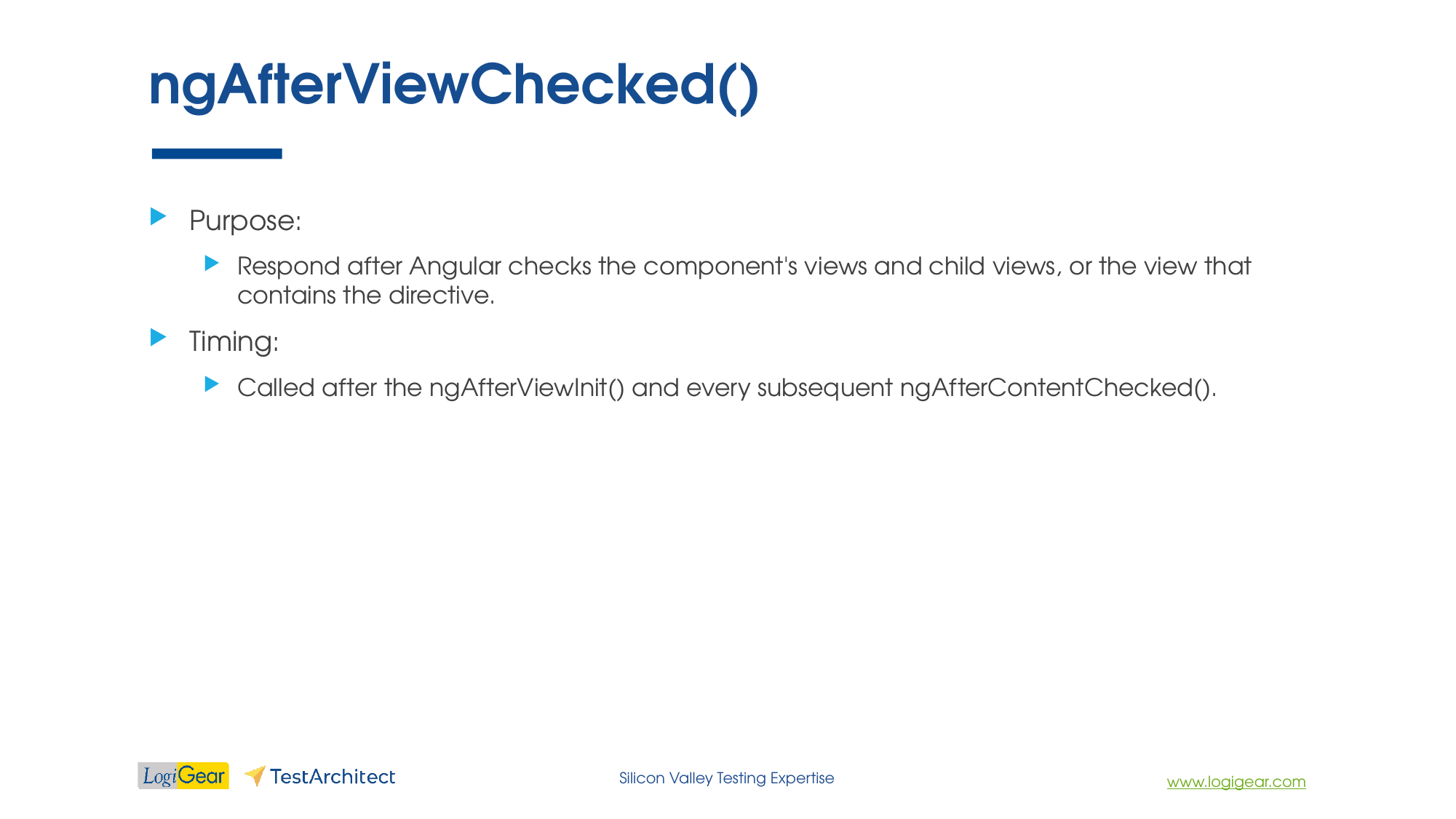

# ngAfterViewChecked()
Purpose:
Respond after Angular checks the component's views and child views, or the view that contains the directive.
Timing:
Called after the ngAfterViewInit() and every subsequent ngAfterContentChecked().